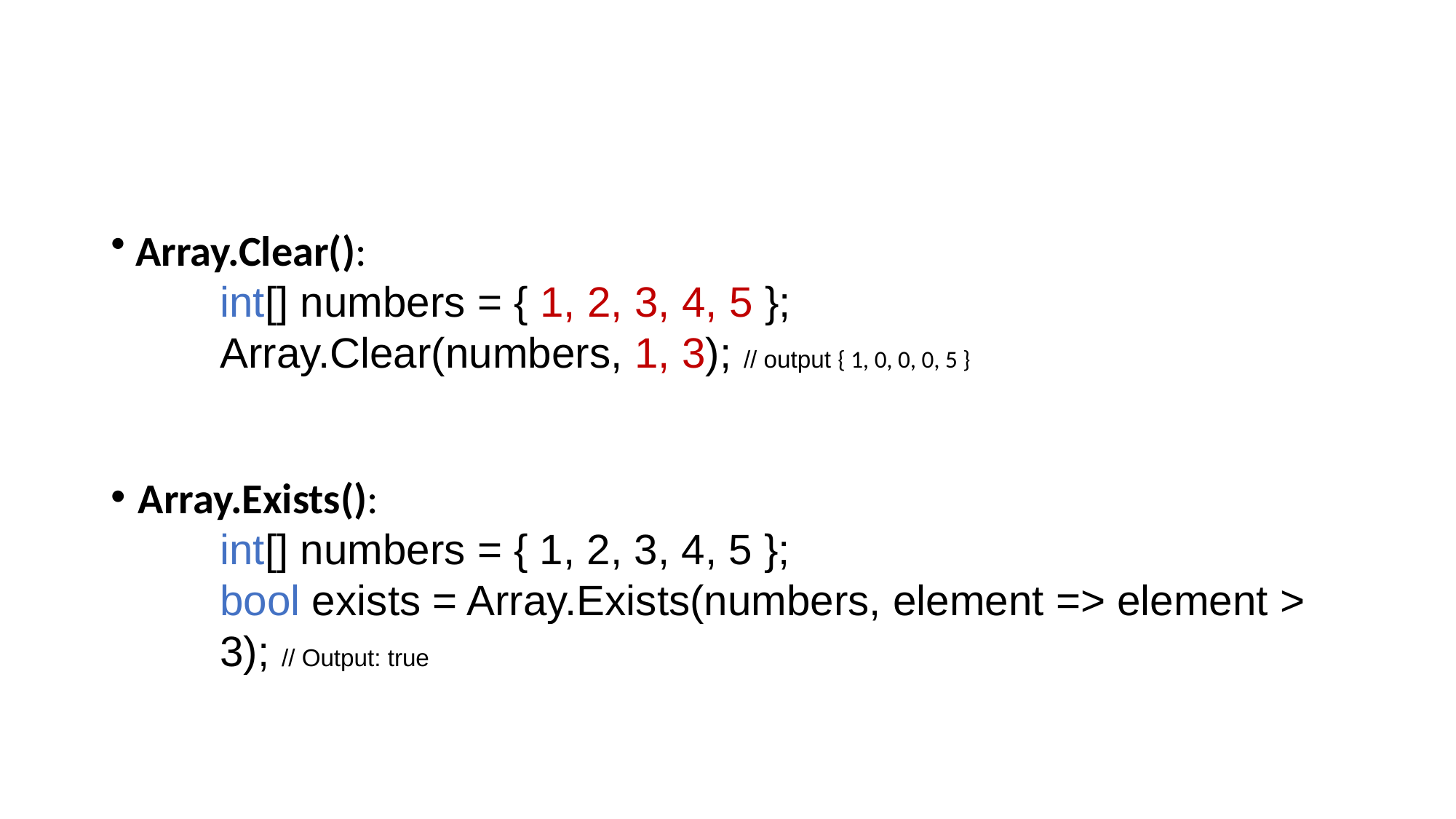

#
 Array.Clear():
	int[] numbers = { 1, 2, 3, 4, 5 };
	Array.Clear(numbers, 1, 3); // output { 1, 0, 0, 0, 5 }

Array.Exists():
	int[] numbers = { 1, 2, 3, 4, 5 };
	bool exists = Array.Exists(numbers, element => element > 	3); // Output: true